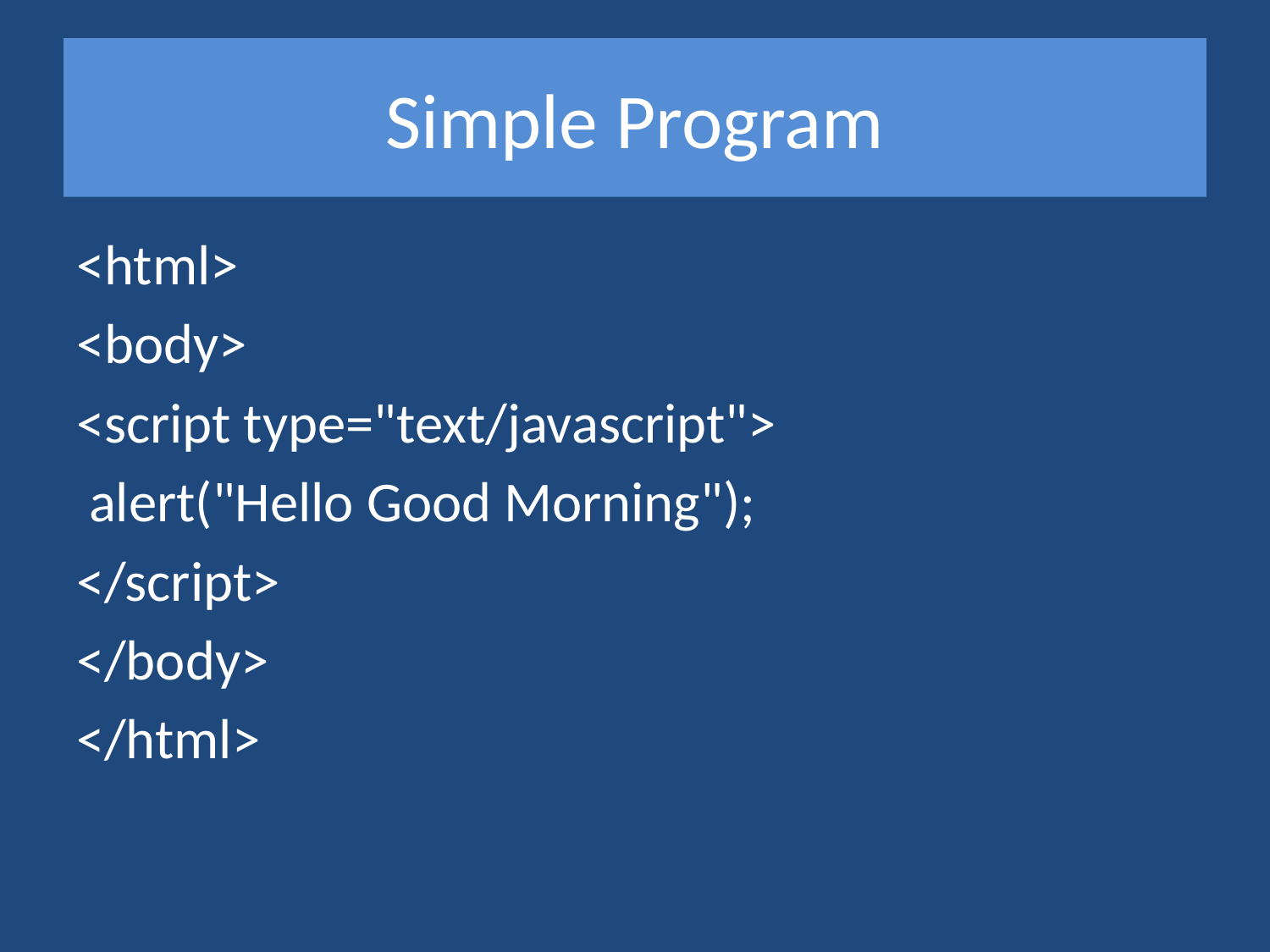

# Simple Program
<html>
<body>
<script type="text/javascript">
 alert("Hello Good Morning");
</script>
</body>
</html>